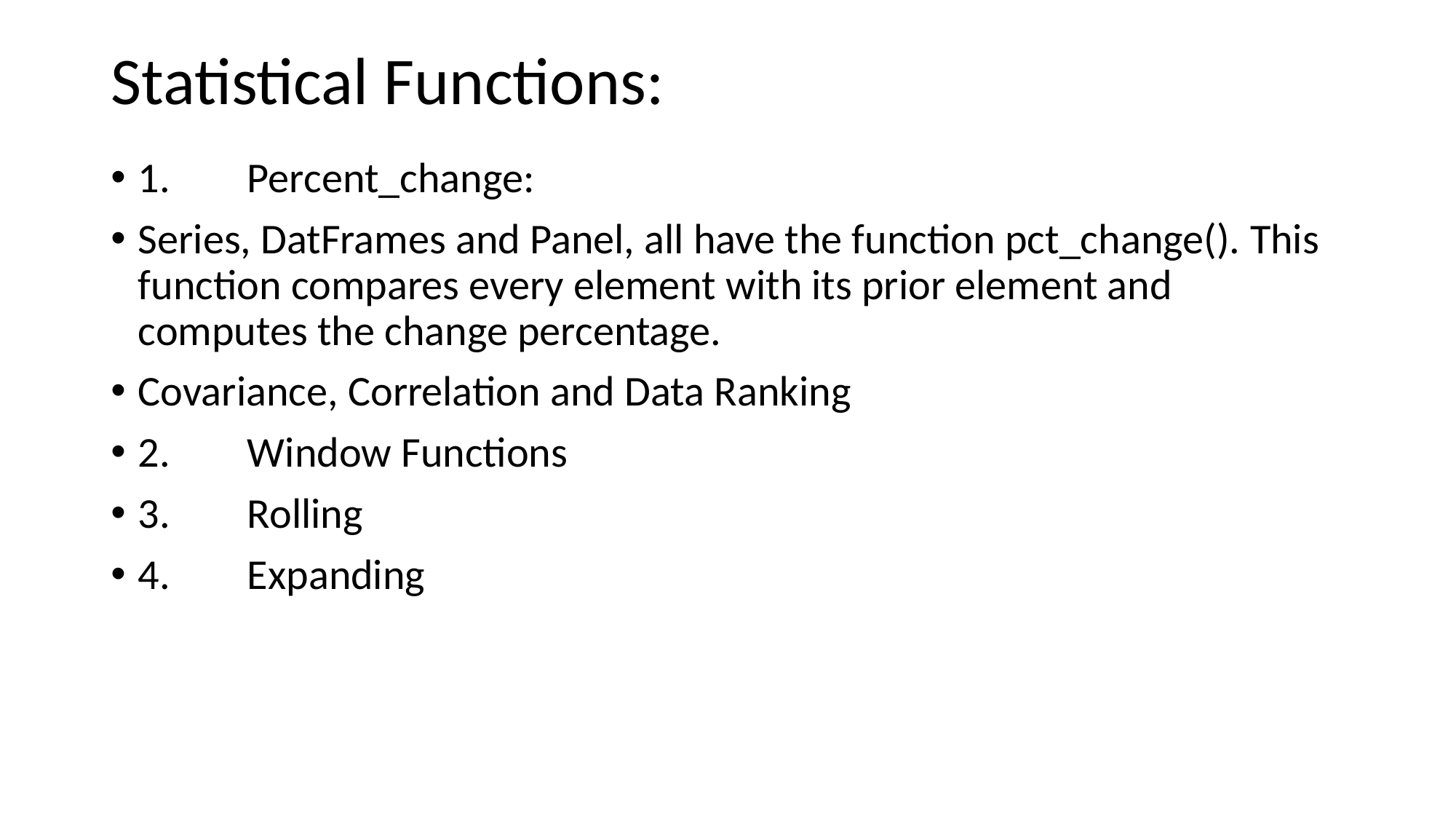

# Statistical Functions:
1.	Percent_change:
Series, DatFrames and Panel, all have the function pct_change(). This function compares every element with its prior element and computes the change percentage.
Covariance, Correlation and Data Ranking
2.	Window Functions
3.	Rolling
4.	Expanding